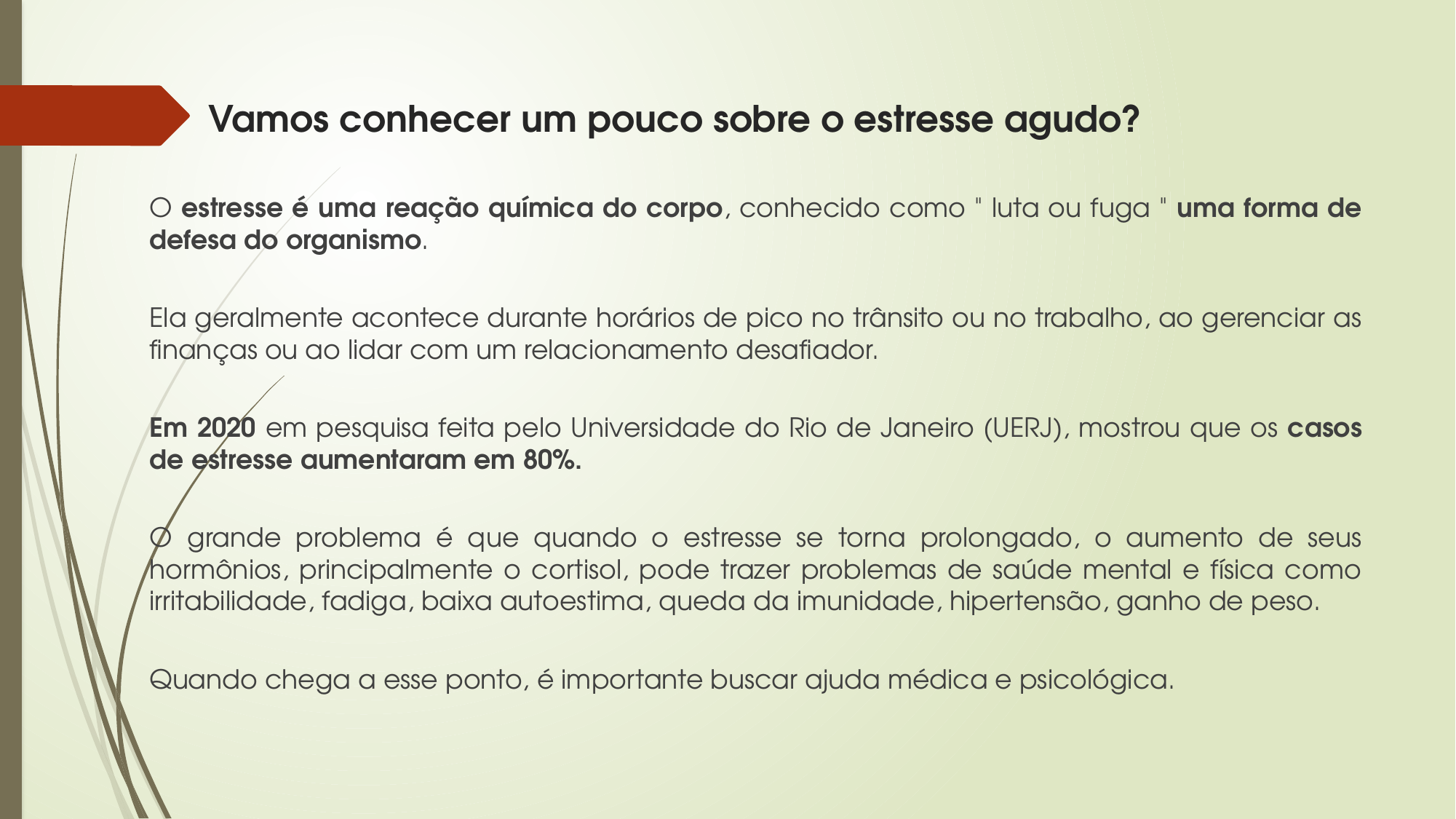

# Vamos conhecer um pouco sobre o estresse agudo?
O estresse é uma reação química do corpo, conhecido como " luta ou fuga " uma forma de defesa do organismo.
Ela geralmente acontece durante horários de pico no trânsito ou no trabalho, ao gerenciar as finanças ou ao lidar com um relacionamento desafiador.
Em 2020 em pesquisa feita pelo Universidade do Rio de Janeiro (UERJ), mostrou que os casos de estresse aumentaram em 80%.
O grande problema é que quando o estresse se torna prolongado, o aumento de seus hormônios, principalmente o cortisol, pode trazer problemas de saúde mental e física como irritabilidade, fadiga, baixa autoestima, queda da imunidade, hipertensão, ganho de peso.
Quando chega a esse ponto, é importante buscar ajuda médica e psicológica.